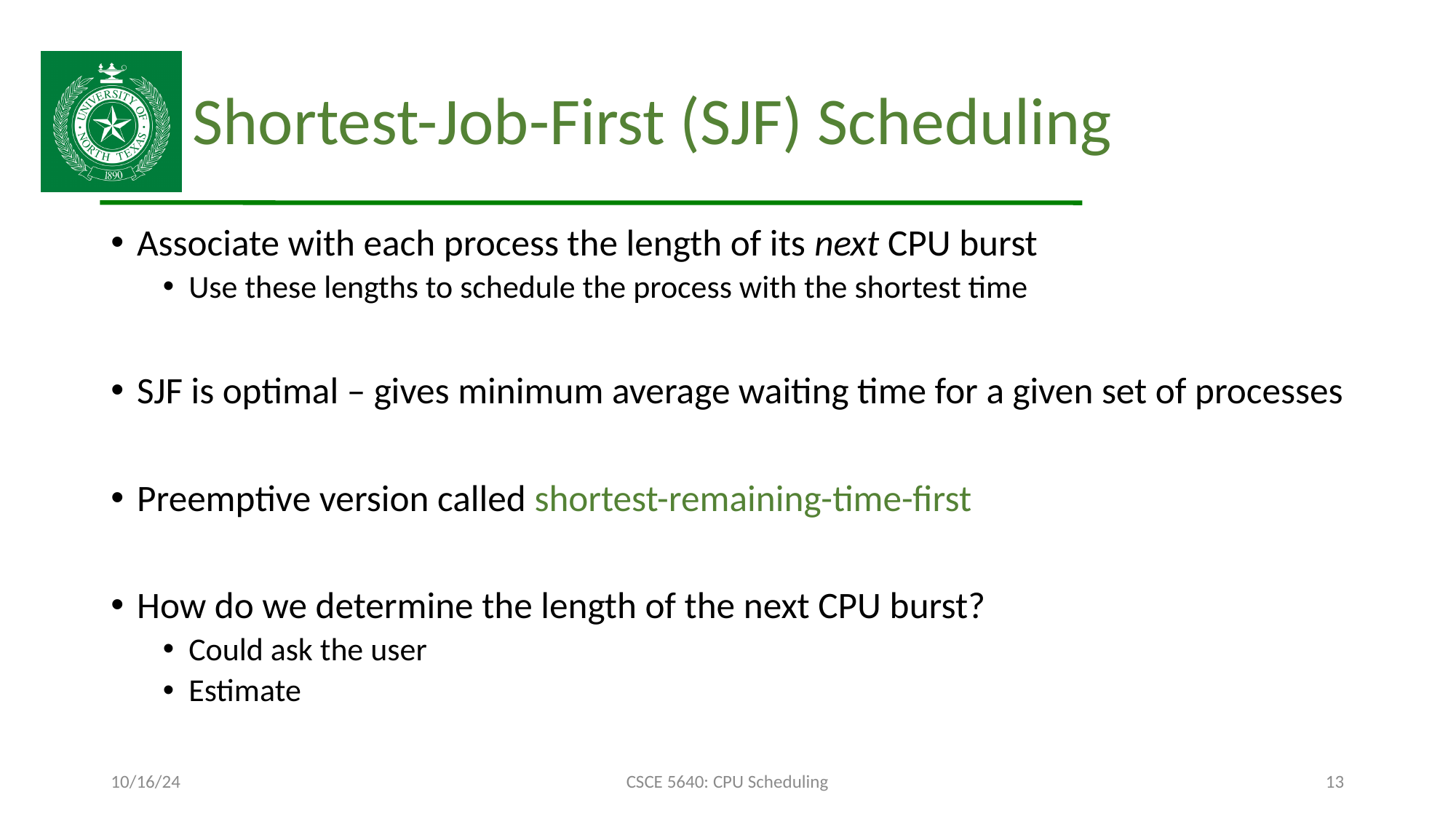

# Shortest-Job-First (SJF) Scheduling
Associate with each process the length of its next CPU burst
Use these lengths to schedule the process with the shortest time

SJF is optimal – gives minimum average waiting time for a given set of processes

Preemptive version called shortest-remaining-time-first

How do we determine the length of the next CPU burst?
Could ask the user
Estimate
10/16/24
CSCE 5640: CPU Scheduling
13